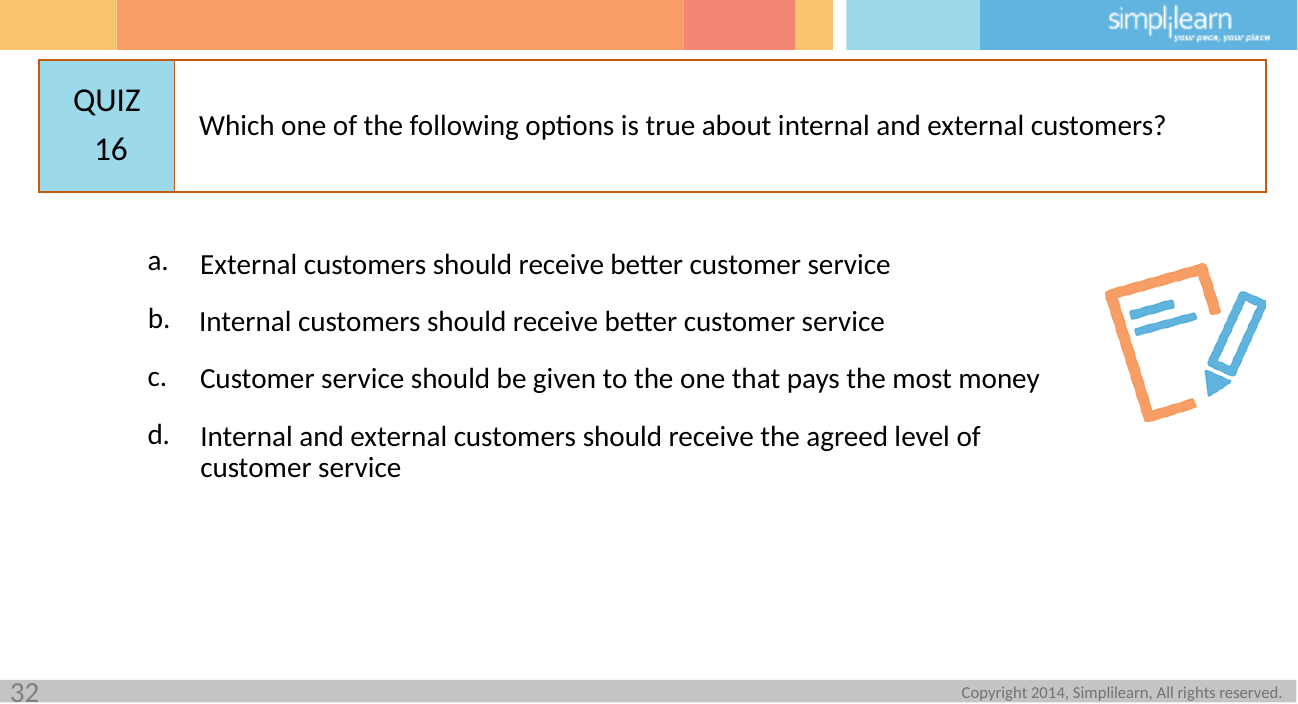

Which one of the following options is true about internal and external customers?
16
External customers should receive better customer service

Internal customers should receive better customer service

Customer service should be given to the one that pays the most money

Internal and external customers should receive the agreed level of customer service